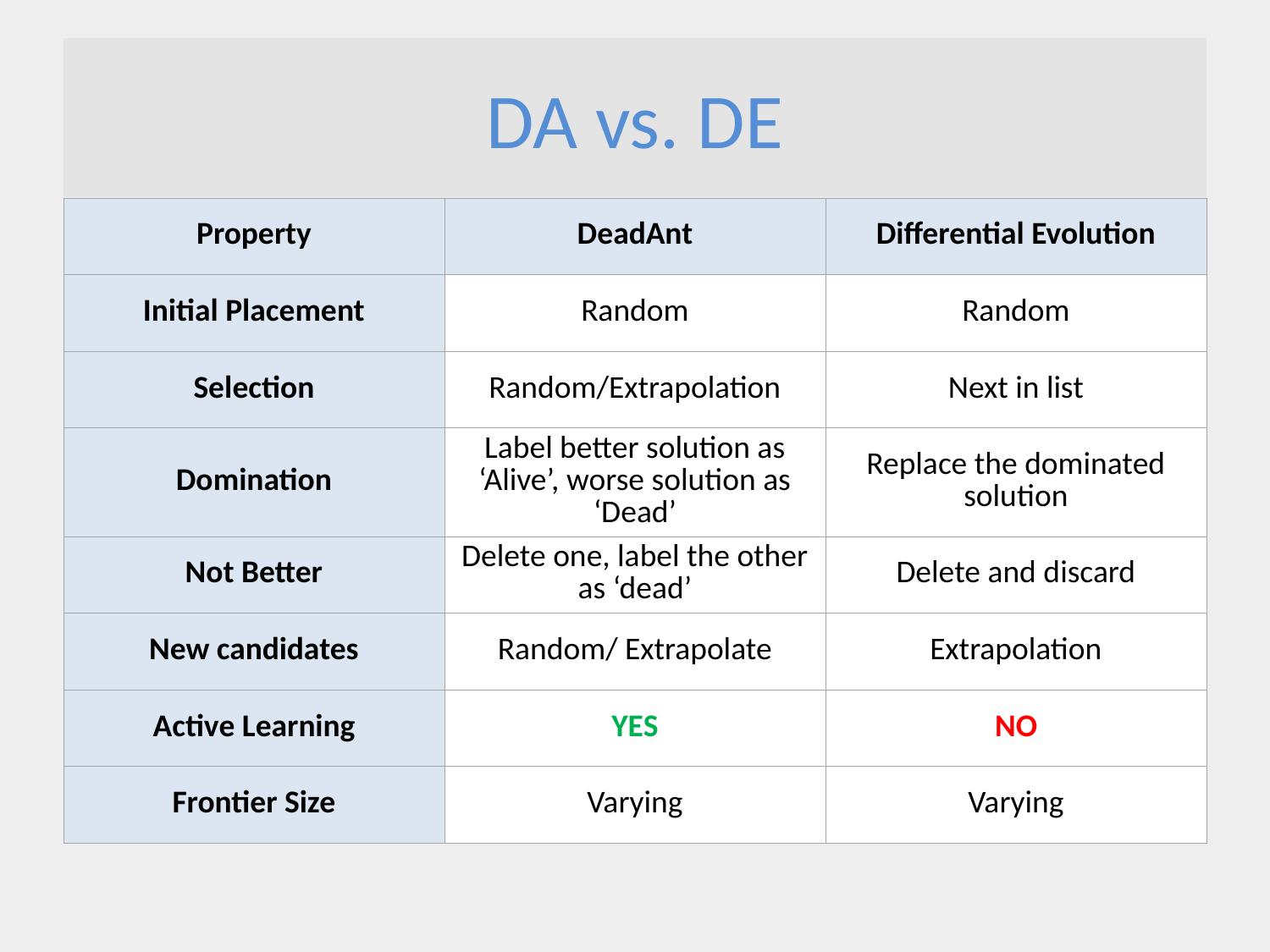

# DA vs. DE
| Property | DeadAnt | Differential Evolution |
| --- | --- | --- |
| Initial Placement | Random | Random |
| Selection | Random/Extrapolation | Next in list |
| Domination | Label better solution as ‘Alive’, worse solution as ‘Dead’ | Replace the dominated solution |
| Not Better | Delete one, label the other as ‘dead’ | Delete and discard |
| New candidates | Random/ Extrapolate | Extrapolation |
| Active Learning | YES | NO |
| Frontier Size | Varying | Varying |